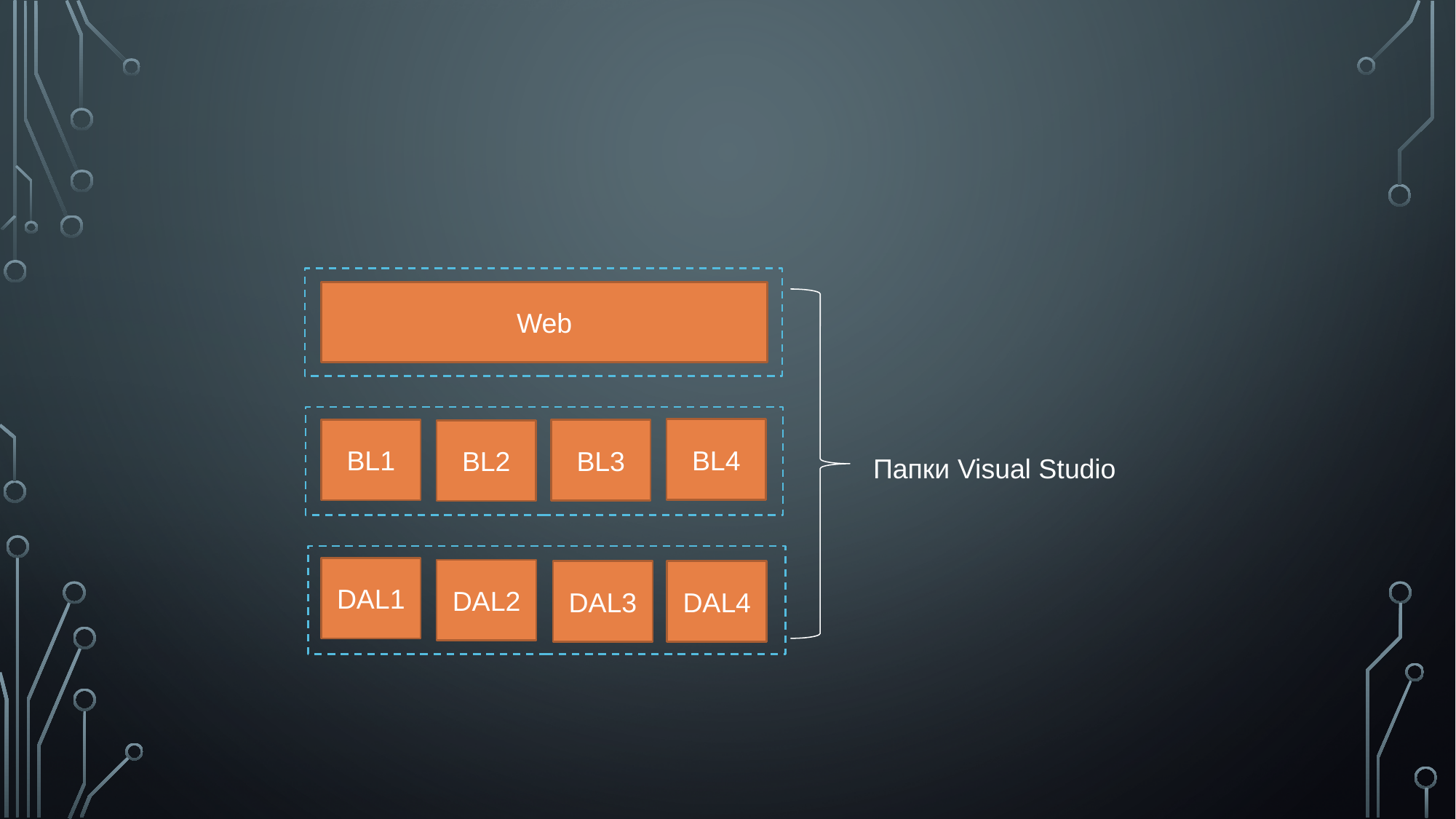

Web

Папки Visual Studio

BL4
BL1
BL3
BL2

DAL1
DAL2
DAL3
DAL4